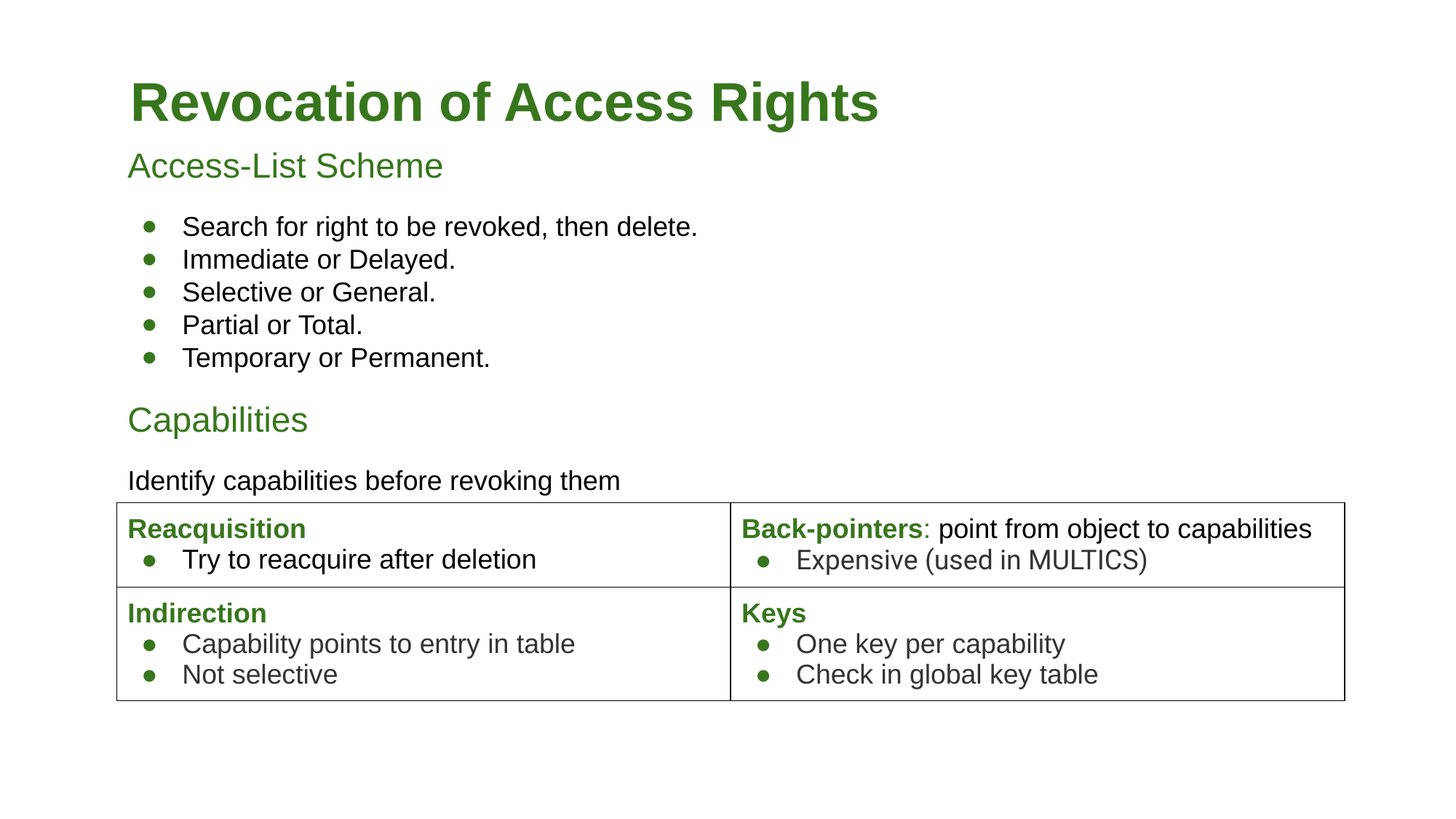

# Revocation of Access Rights
Access-List Scheme
Search for right to be revoked, then delete.
Immediate or Delayed.
Selective or General.
Partial or Total.
Temporary or Permanent.
Capabilities
Identify capabilities before revoking them

| Reacquisition Try to reacquire after deletion | Back-pointers: point from object to capabilities Expensive (used in MULTICS) |
| --- | --- |
| Indirection Capability points to entry in table Not selective | Keys One key per capability Check in global key table |